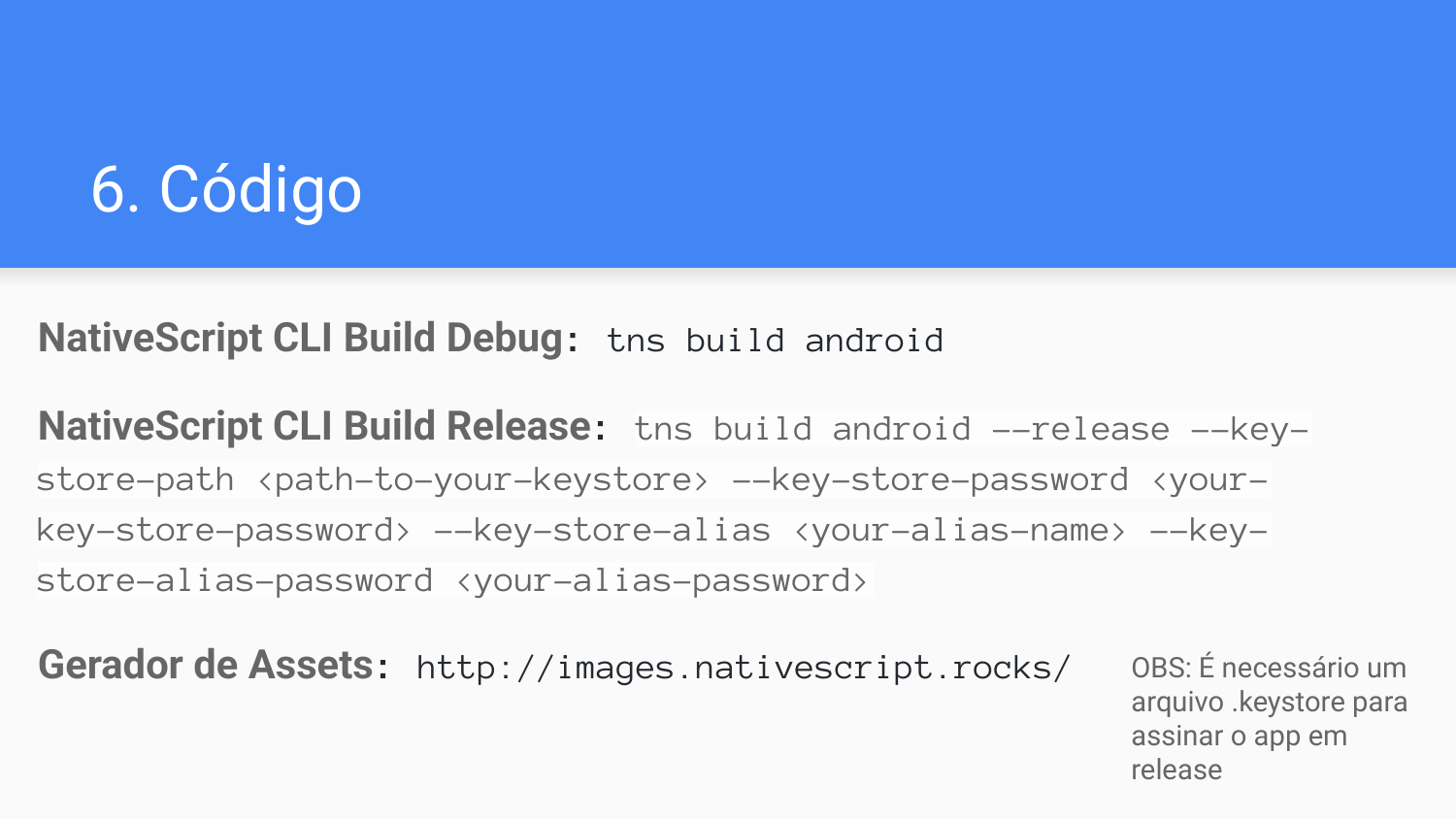

# 6. Código
NativeScript CLI Build Debug: tns build android
NativeScript CLI Build Release: tns build android --release --key-store-path <path-to-your-keystore> --key-store-password <your-key-store-password> --key-store-alias <your-alias-name> --key-store-alias-password <your-alias-password>
Gerador de Assets: http://images.nativescript.rocks/
OBS: É necessário um arquivo .keystore para assinar o app em release